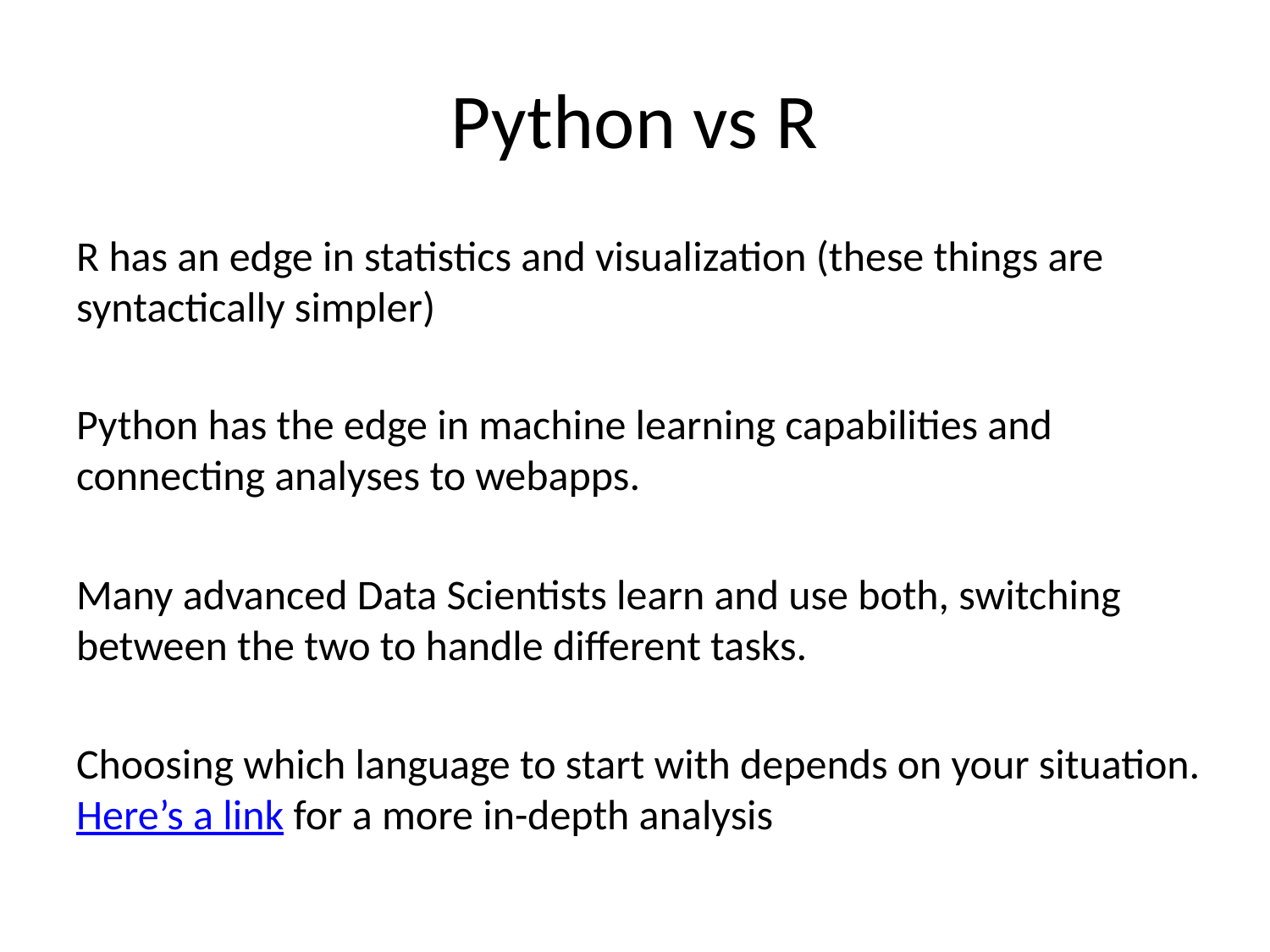

# Python vs R
R has an edge in statistics and visualization (these things are syntactically simpler)

Python has the edge in machine learning capabilities and connecting analyses to webapps.

Many advanced Data Scientists learn and use both, switching between the two to handle different tasks.

Choosing which language to start with depends on your situation. Here’s a link for a more in-depth analysis